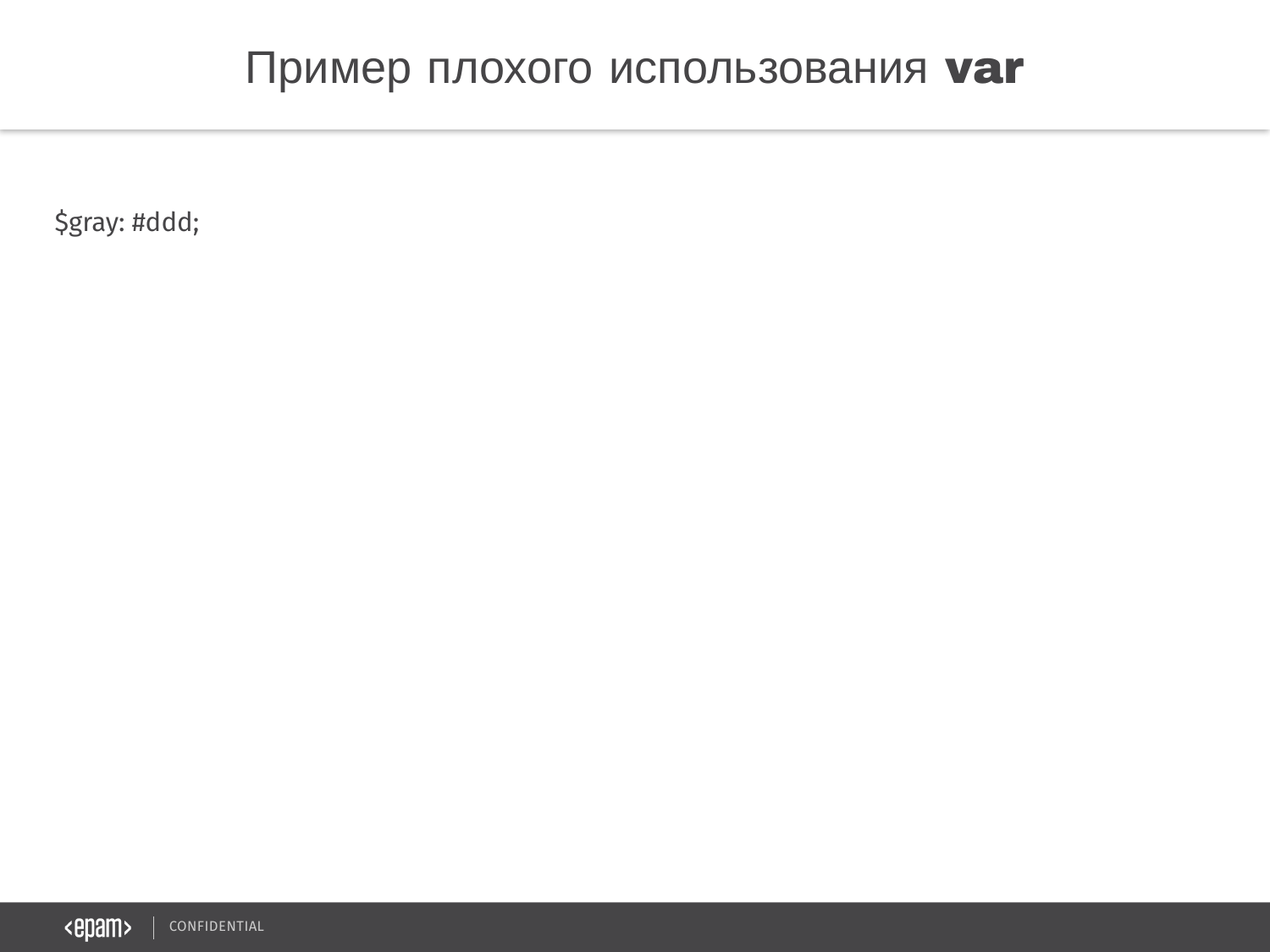

Пример плохого использования var
$gray: #ddd;
12